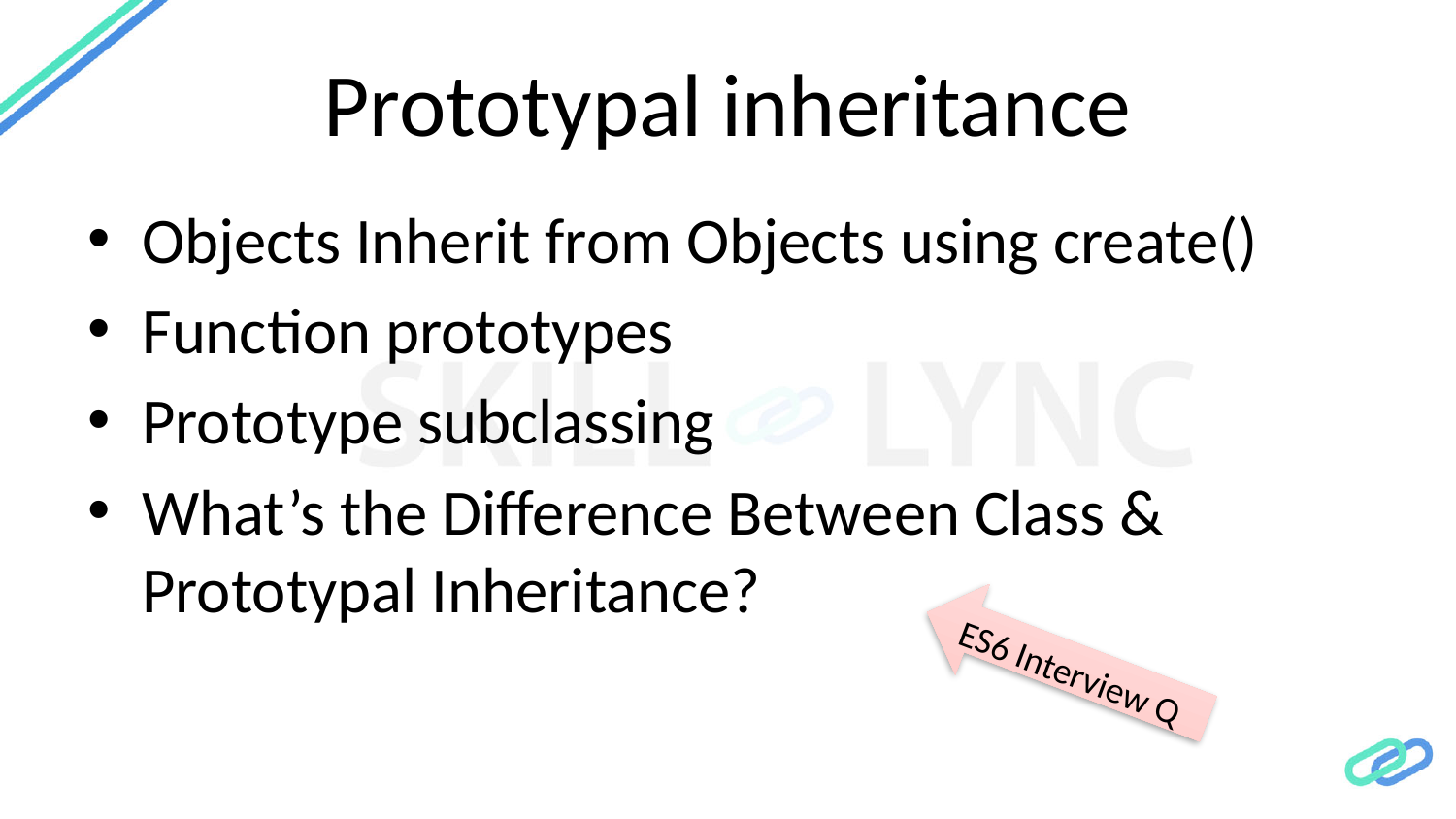

# Prototypal inheritance
Objects Inherit from Objects using create()
Function prototypes
Prototype subclassing
What’s the Difference Between Class & Prototypal Inheritance?
ES6 Interview Q